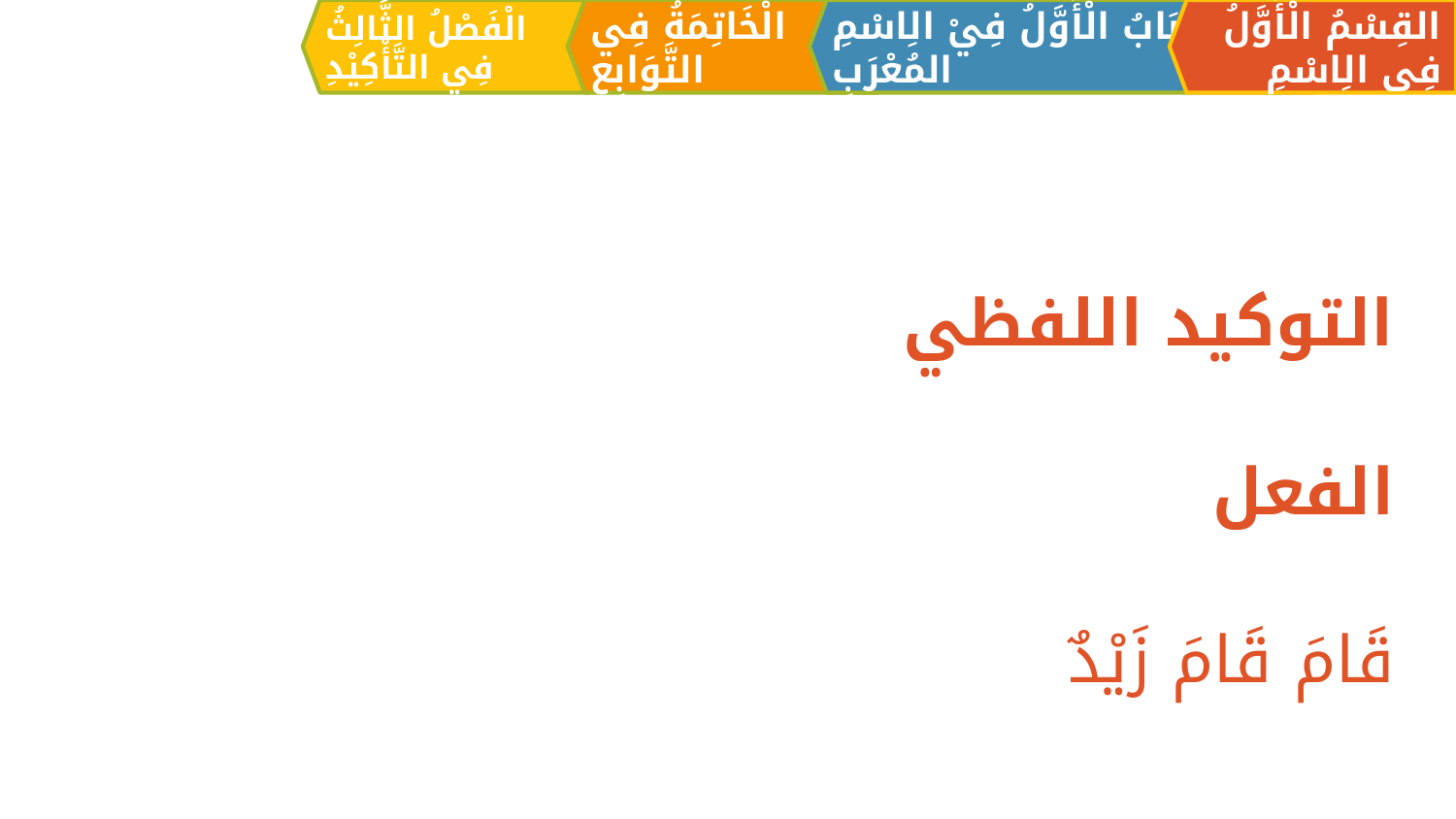

الْفَصْلُ الثَّالِثُ فِي التَّأْكِيْدِ
الْخَاتِمَةُ فِي التَّوَابِعِ
القِسْمُ الْأَوَّلُ فِي الِاسْمِ
اَلبَابُ الْأَوَّلُ فِيْ الِاسْمِ المُعْرَبِ
التوكيد اللفظي
الفعل
	قَامَ قَامَ زَيْدٌ